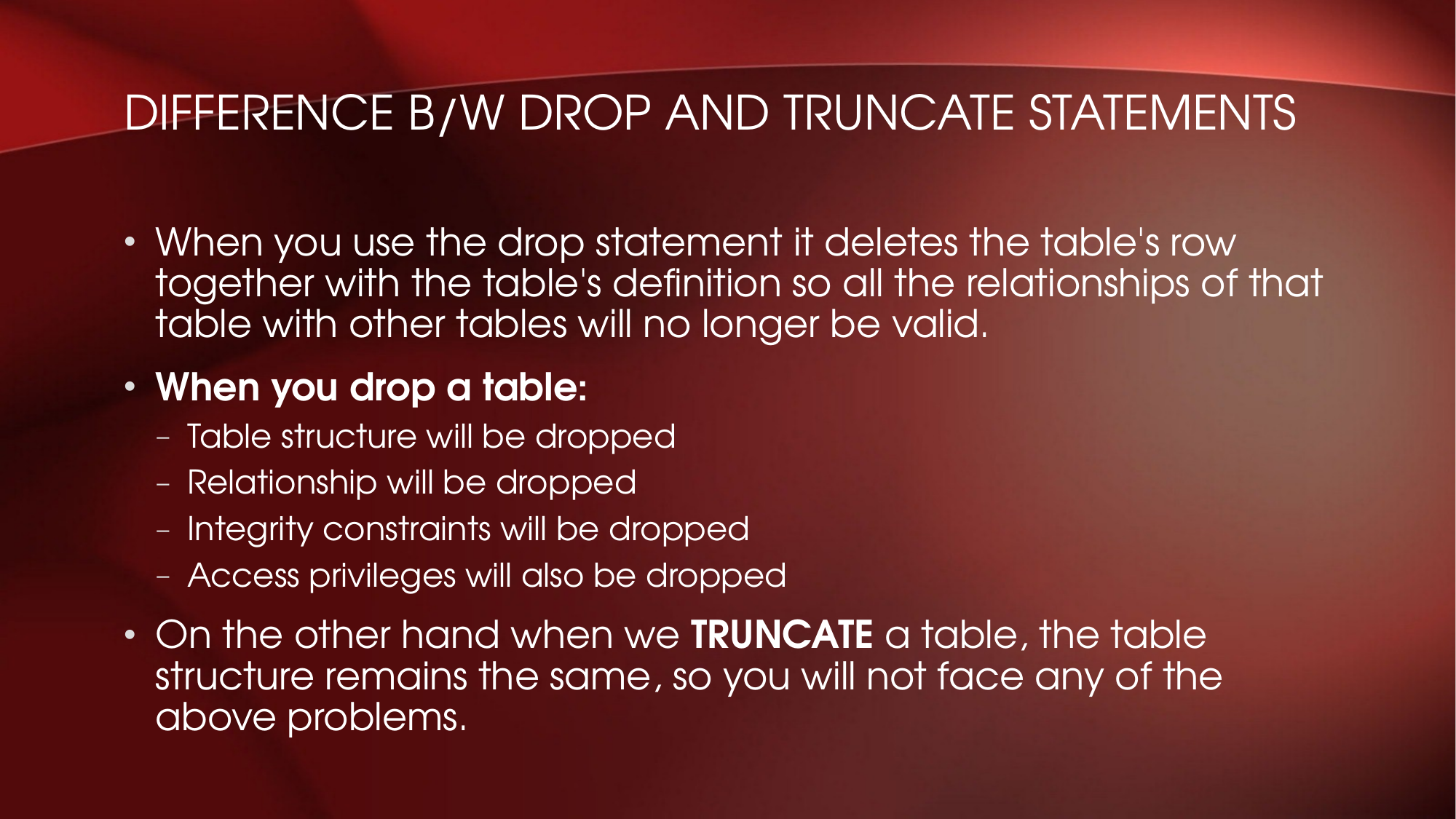

# Difference b/w DROP and TRUNCATE statements
When you use the drop statement it deletes the table's row together with the table's definition so all the relationships of that table with other tables will no longer be valid.
When you drop a table:
Table structure will be dropped
Relationship will be dropped
Integrity constraints will be dropped
Access privileges will also be dropped
On the other hand when we TRUNCATE a table, the table structure remains the same, so you will not face any of the above problems.